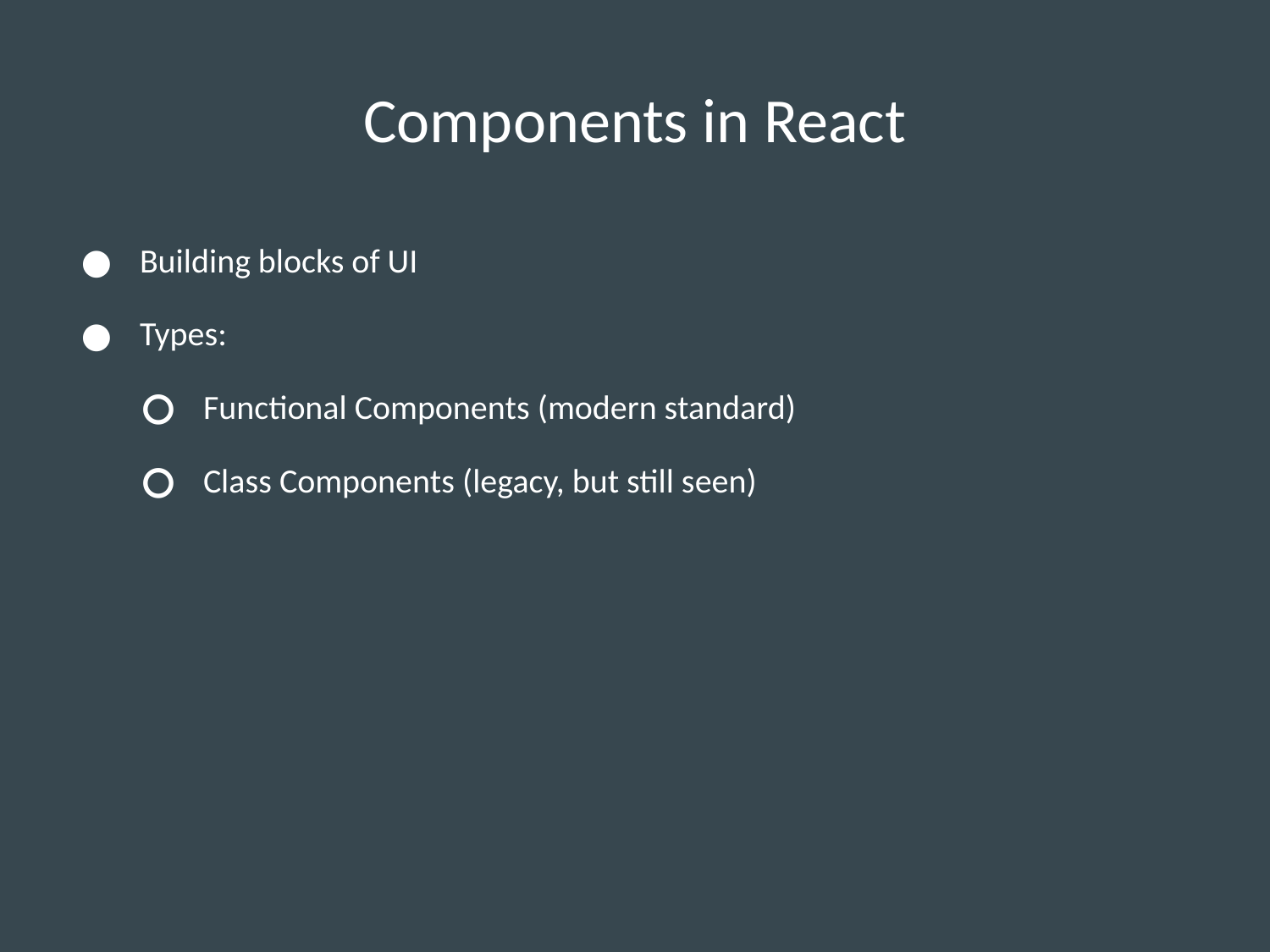

# Components in React
Building blocks of UI
Types:
Functional Components (modern standard)
Class Components (legacy, but still seen)